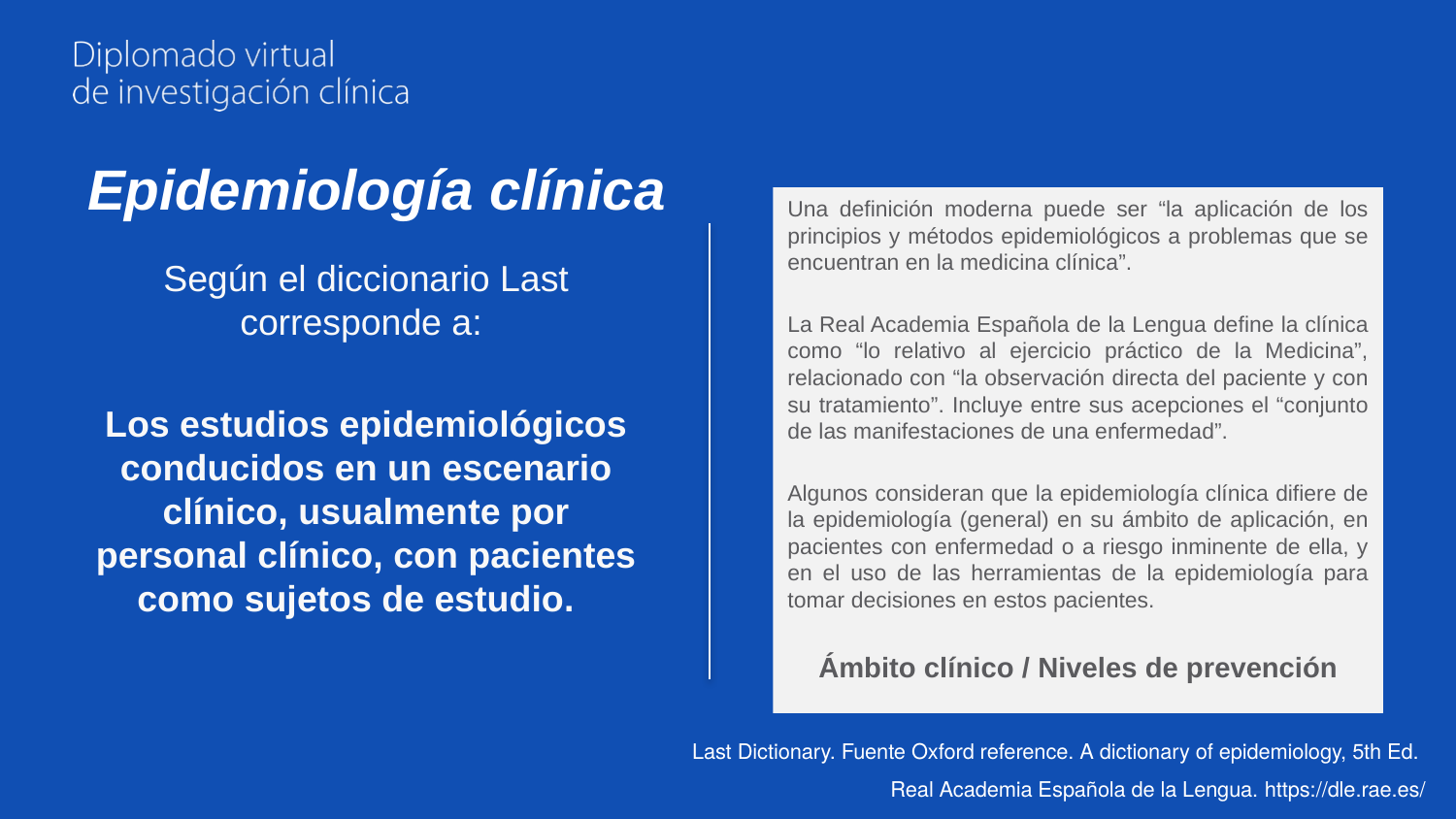

# Epidemiología clínica
Una definición moderna puede ser “la aplicación de los principios y métodos epidemiológicos a problemas que se encuentran en la medicina clínica”.

La Real Academia Española de la Lengua define la clínica como “lo relativo al ejercicio práctico de la Medicina”, relacionado con “la observación directa del paciente y con su tratamiento”. Incluye entre sus acepciones el “conjunto de las manifestaciones de una enfermedad”.

Algunos consideran que la epidemiología clínica difiere de la epidemiología (general) en su ámbito de aplicación, en pacientes con enfermedad o a riesgo inminente de ella, y en el uso de las herramientas de la epidemiología para tomar decisiones en estos pacientes.

Ámbito clínico / Niveles de prevención
Según el diccionario Last corresponde a:

Los estudios epidemiológicos conducidos en un escenario clínico, usualmente por personal clínico, con pacientes como sujetos de estudio.
Last Dictionary. Fuente Oxford reference. A dictionary of epidemiology, 5th Ed.
Real Academia Española de la Lengua. https://dle.rae.es/